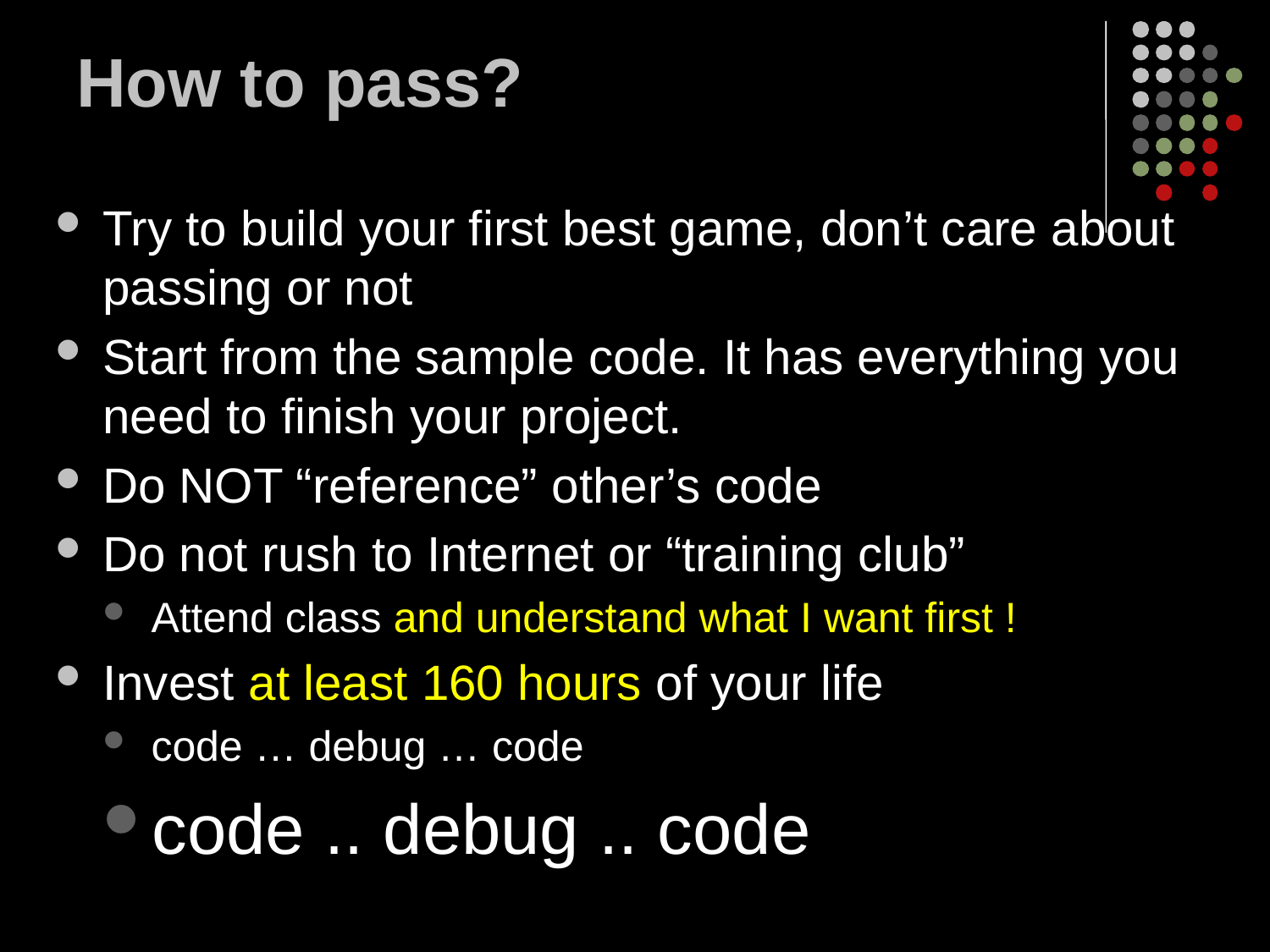

# How to pass?
Try to build your first best game, don’t care about passing or not
Start from the sample code. It has everything you need to finish your project.
Do NOT “reference” other’s code
Do not rush to Internet or “training club”
Attend class and understand what I want first !
Invest at least 160 hours of your life
code … debug … code
code .. debug .. code